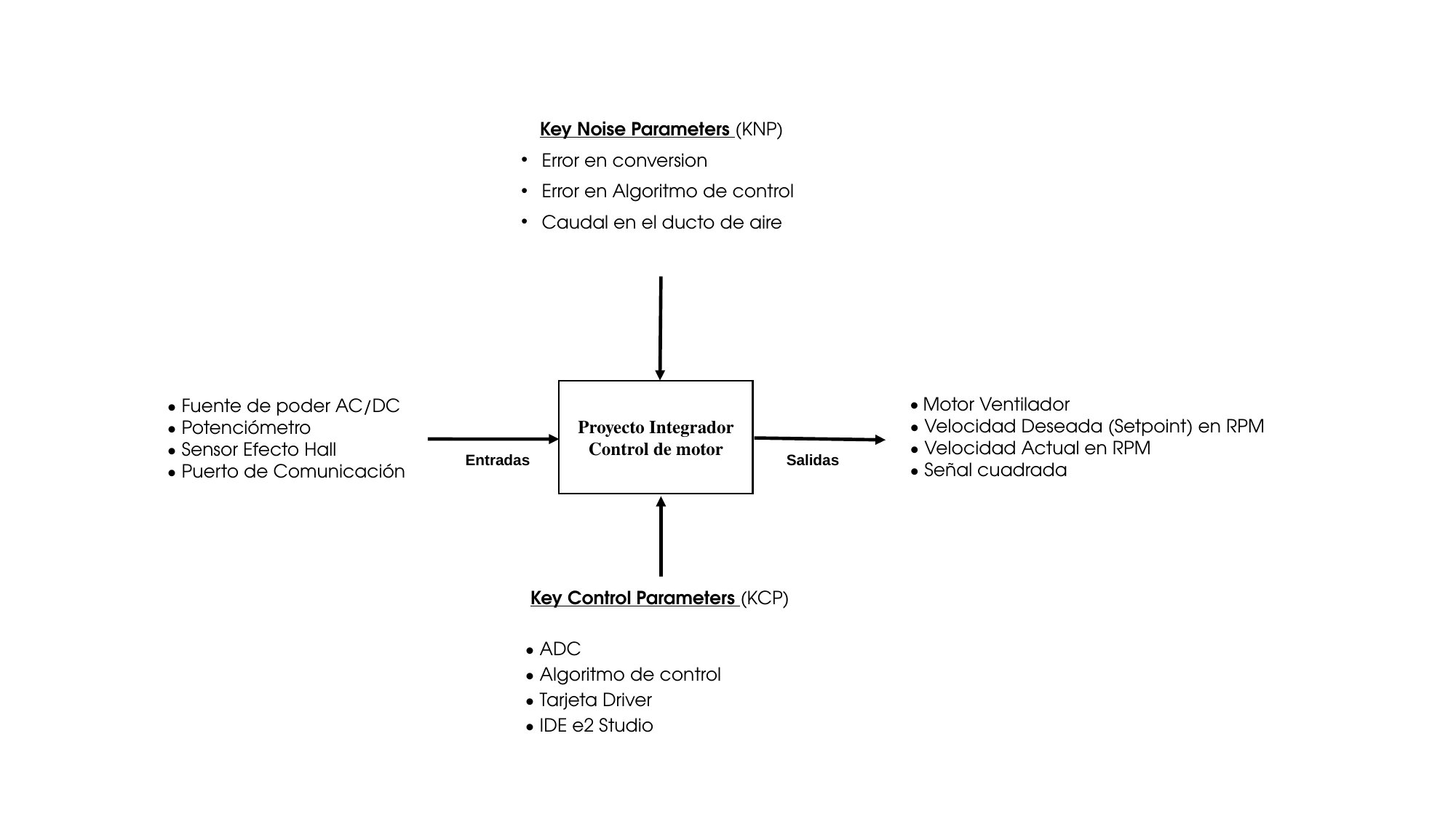

Key Noise Parameters (KNP)
Error en conversion
Error en Algoritmo de control
Caudal en el ducto de aire

Proyecto Integrador
Control de motor
• Motor Ventilador
• Velocidad Deseada (Setpoint) en RPM
• Velocidad Actual en RPM
• Señal cuadrada
• Fuente de poder AC/DC
• Potenciómetro
• Sensor Efecto Hall
• Puerto de Comunicación

Entradas
Salidas

Key Control Parameters (KCP)

• ADC
• Algoritmo de control
• Tarjeta Driver
• IDE e2 Studio